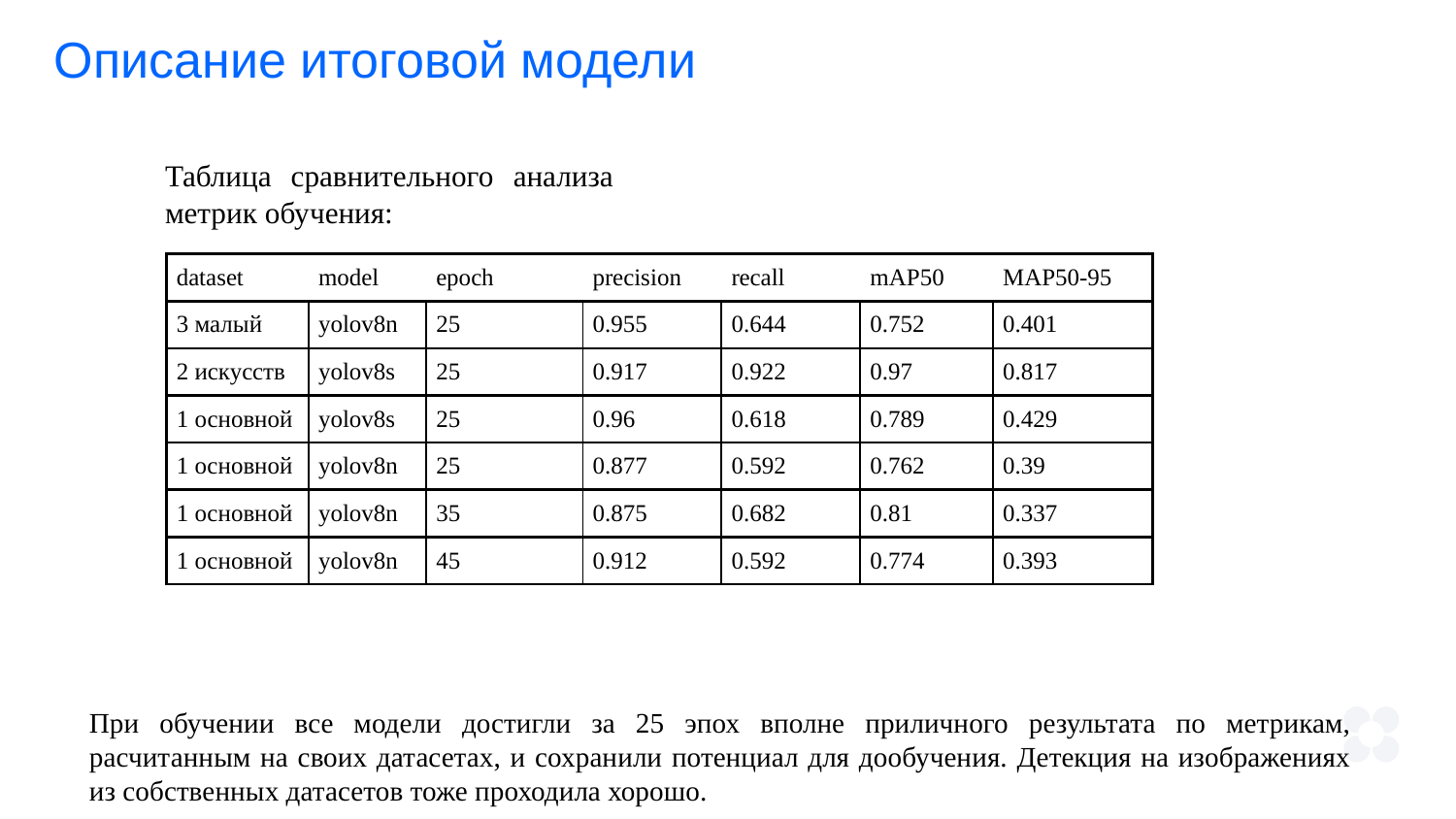

Описание итоговой модели
Таблица сравнительного анализа метрик обучения:
| dataset | model | epoch | precision | recall | mAP50 | MAP50-95 |
| --- | --- | --- | --- | --- | --- | --- |
| 3 малый | yolov8n | 25 | 0.955 | 0.644 | 0.752 | 0.401 |
| 2 искусств | yolov8s | 25 | 0.917 | 0.922 | 0.97 | 0.817 |
| 1 основной | yolov8s | 25 | 0.96 | 0.618 | 0.789 | 0.429 |
| 1 основной | yolov8n | 25 | 0.877 | 0.592 | 0.762 | 0.39 |
| 1 основной | yolov8n | 35 | 0.875 | 0.682 | 0.81 | 0.337 |
| 1 основной | yolov8n | 45 | 0.912 | 0.592 | 0.774 | 0.393 |
При обучении все модели достигли за 25 эпох вполне приличного результата по метрикам, расчитанным на своих датасетах, и сохранили потенциал для дообучения. Детекция на изображениях из собственных датасетов тоже проходила хорошо.